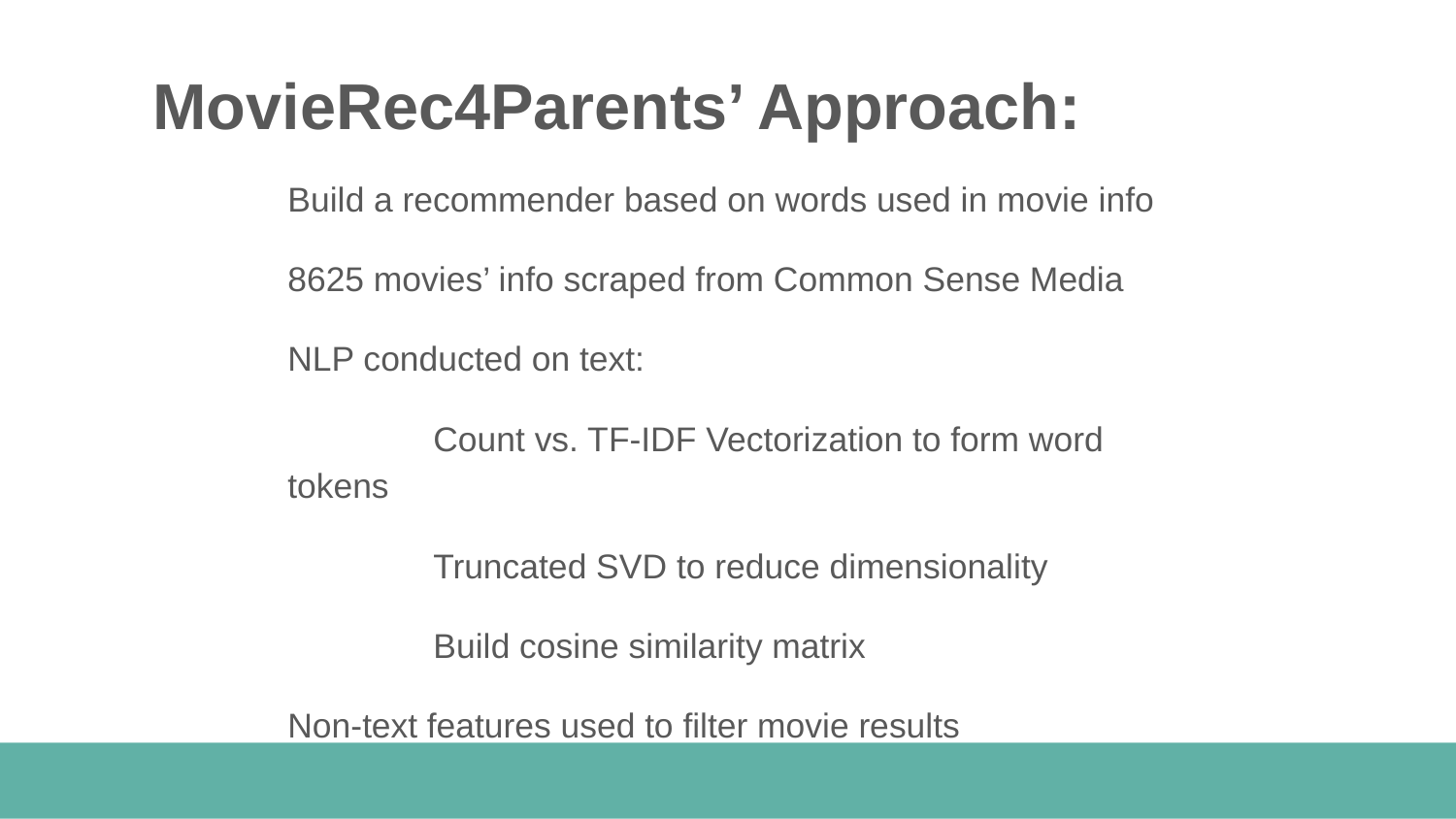

# MovieRec4Parents’ Approach:
Build a recommender based on words used in movie info
8625 movies’ info scraped from Common Sense Media
NLP conducted on text:
	Count vs. TF-IDF Vectorization to form word tokens
	Truncated SVD to reduce dimensionality
	Build cosine similarity matrix
Non-text features used to filter movie results